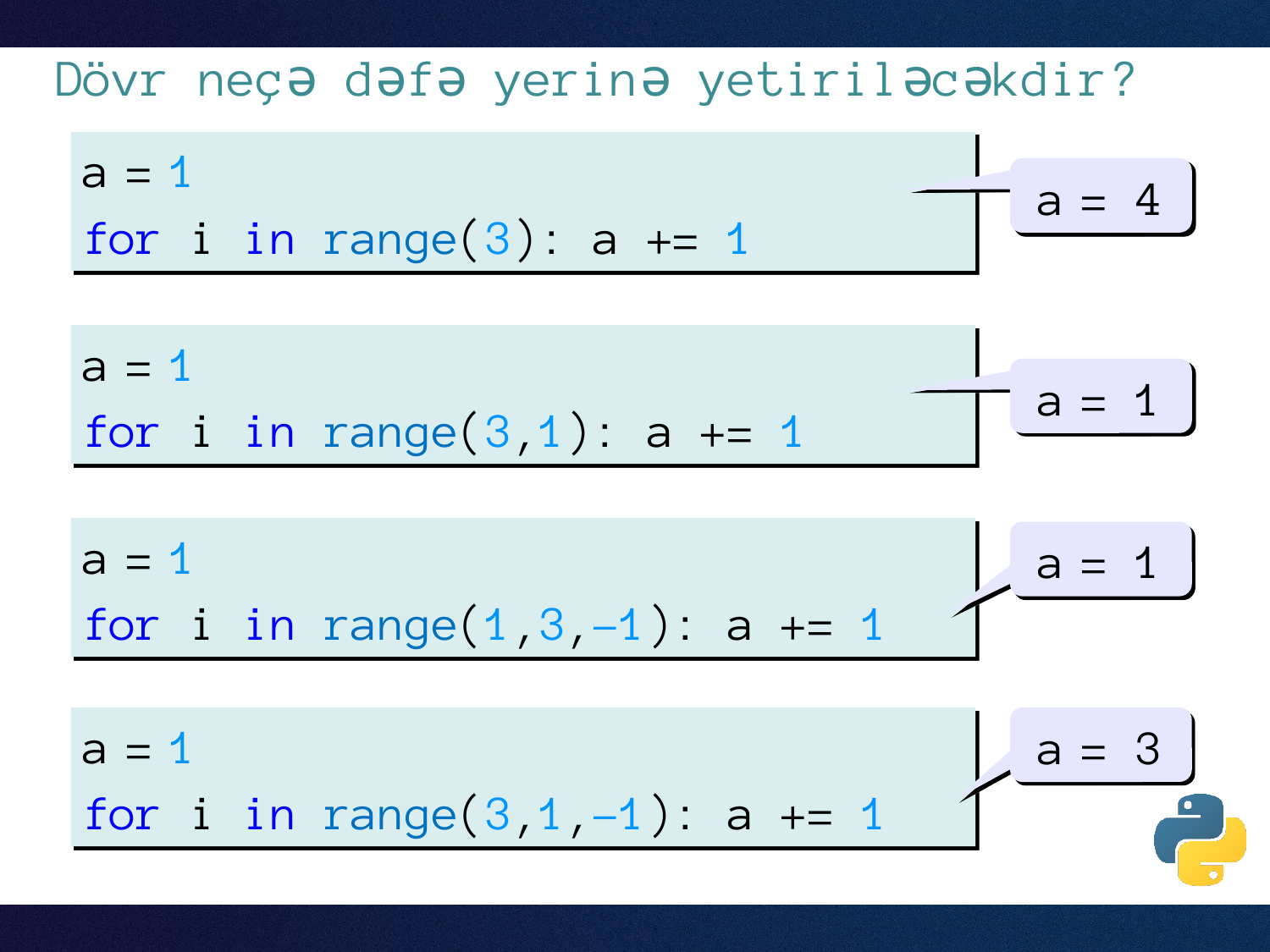

# Dövr neçə dəfə yerinə yetiriləcəkdir?
a = 1
for i in range(3): a += 1
a = 4
a = 1
for i in range(3,1): a += 1
a = 1
a = 1
for i in range(1,3,-1): a += 1
a = 1
a = 1
for i in range(3,1,-1): a += 1
a = 3